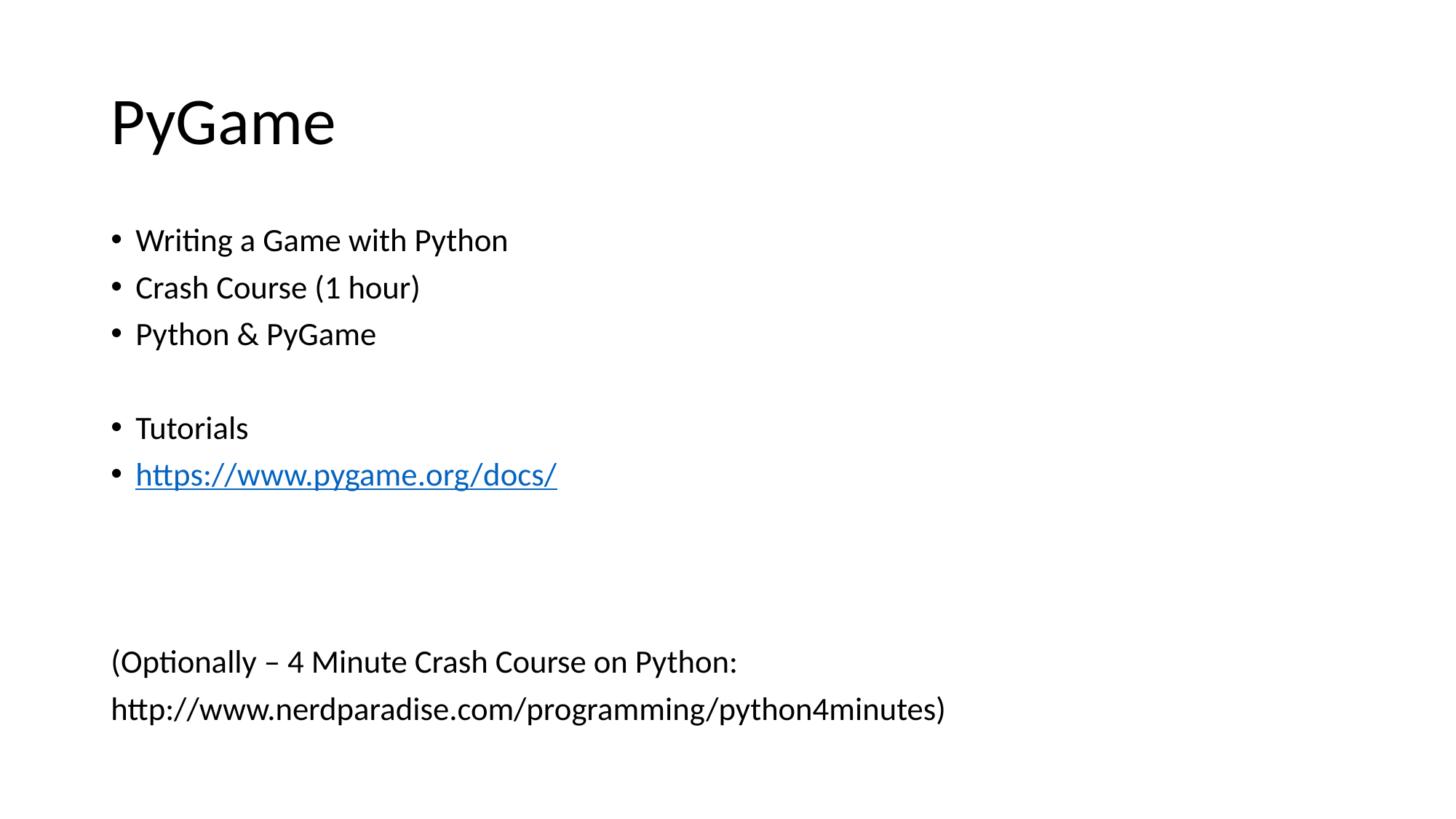

# PyGame

Writing a Game with Python
Crash Course (1 hour)
Python & PyGame

Tutorials
https://www.pygame.org/docs/

(Optionally – 4 Minute Crash Course on Python:
http://www.nerdparadise.com/programming/python4minutes)